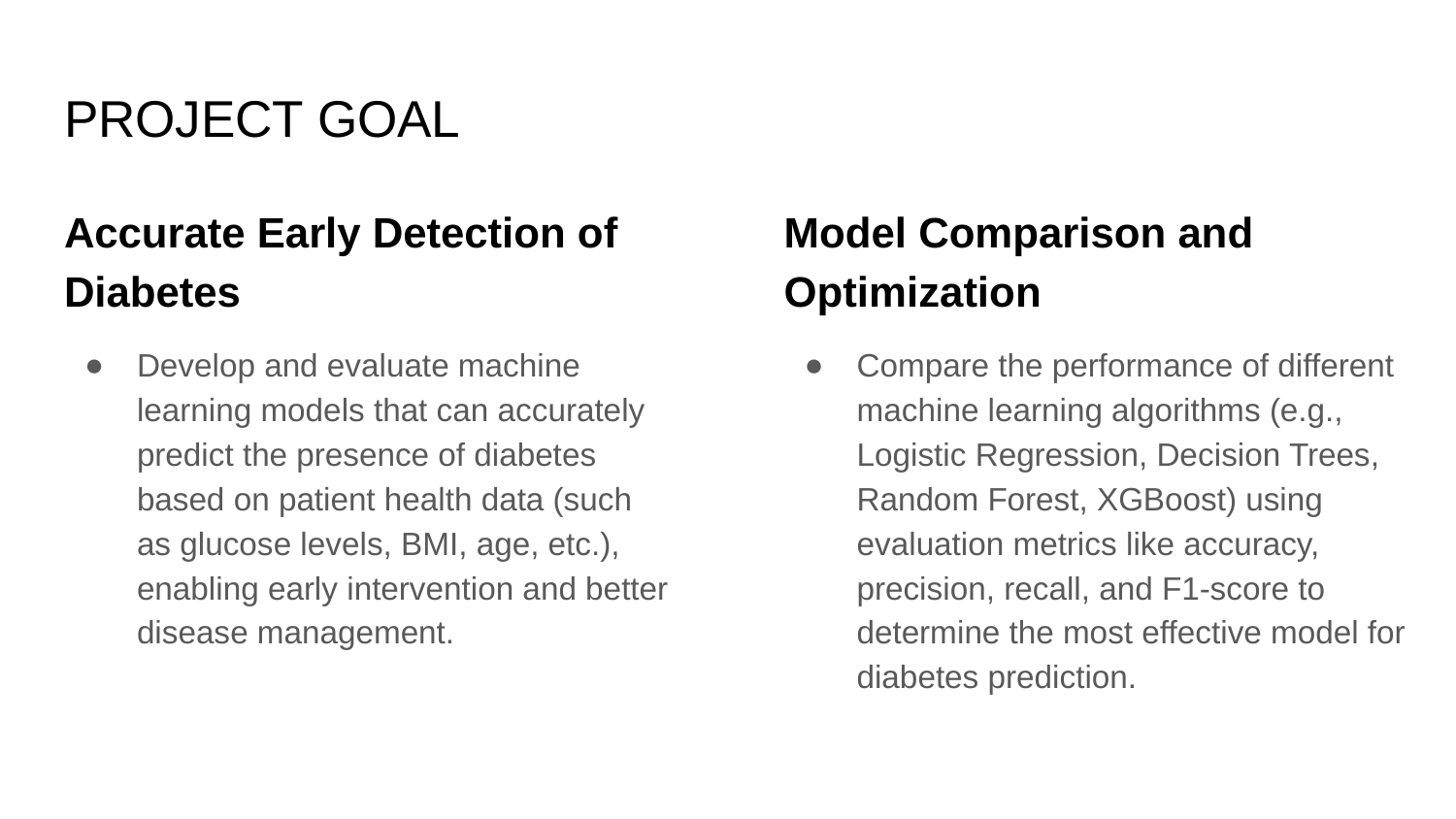

# PROJECT GOAL
Accurate Early Detection of Diabetes
Develop and evaluate machine learning models that can accurately predict the presence of diabetes based on patient health data (such as glucose levels, BMI, age, etc.), enabling early intervention and better disease management.
Model Comparison and Optimization
Compare the performance of different machine learning algorithms (e.g., Logistic Regression, Decision Trees, Random Forest, XGBoost) using evaluation metrics like accuracy, precision, recall, and F1-score to determine the most effective model for diabetes prediction.